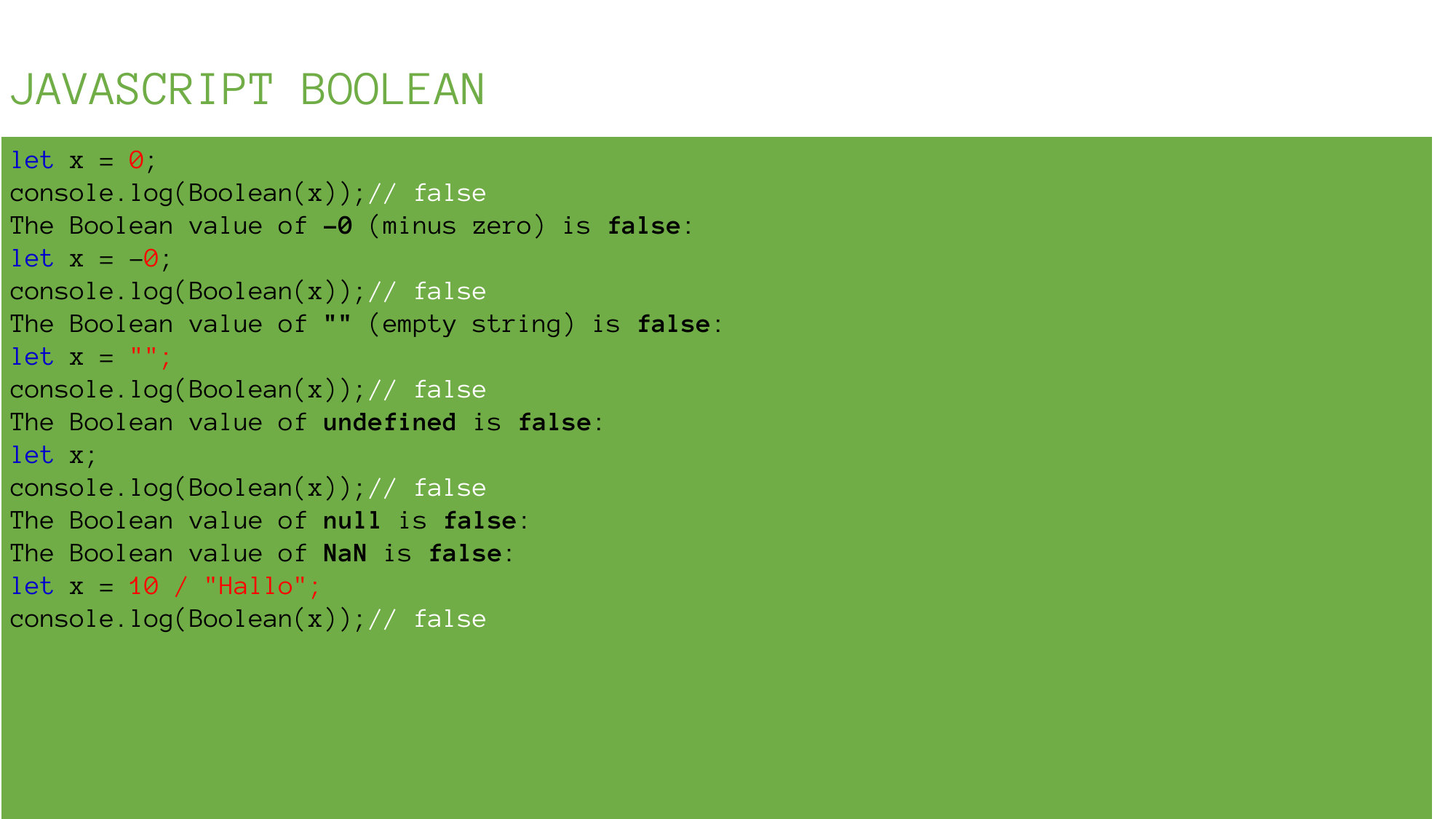

JAVASCRIPT BOOLEAN
let x = 0;
console.log(Boolean(x));// false
The Boolean value of -0 (minus zero) is false:
let x = -0;
console.log(Boolean(x));// false
The Boolean value of "" (empty string) is false:
let x = "";
console.log(Boolean(x));// false
The Boolean value of undefined is false:
let x;
console.log(Boolean(x));// false
The Boolean value of null is false:
The Boolean value of NaN is false:
let x = 10 / "Hallo";
console.log(Boolean(x));// false